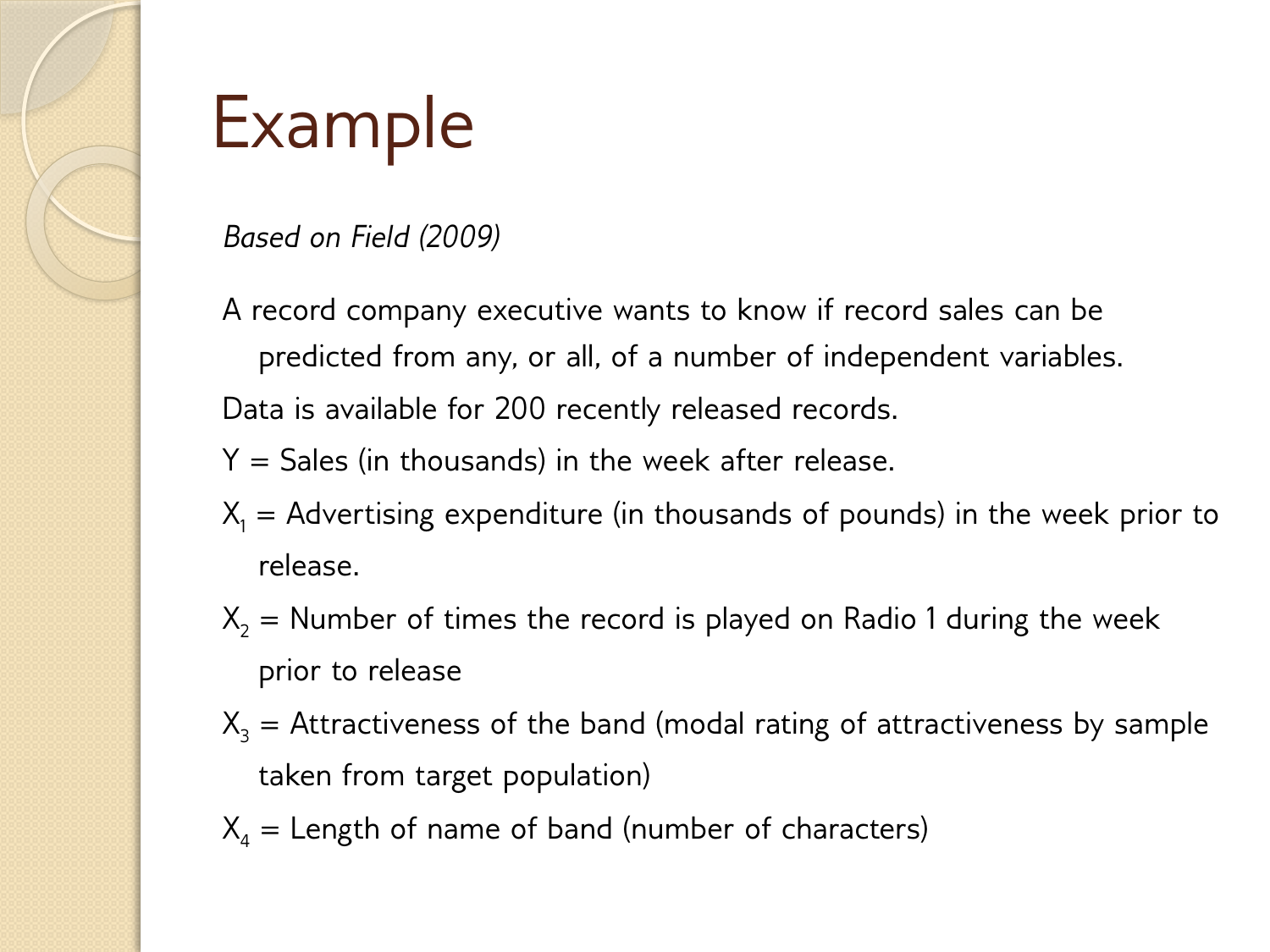

# Example
Based on Field (2009)

A record company executive wants to know if record sales can be predicted from any, or all, of a number of independent variables.
Data is available for 200 recently released records.
Y = Sales (in thousands) in the week after release.
X1 = Advertising expenditure (in thousands of pounds) in the week prior to release.
X2 = Number of times the record is played on Radio 1 during the week prior to release
X3 = Attractiveness of the band (modal rating of attractiveness by sample taken from target population)
X4 = Length of name of band (number of characters)